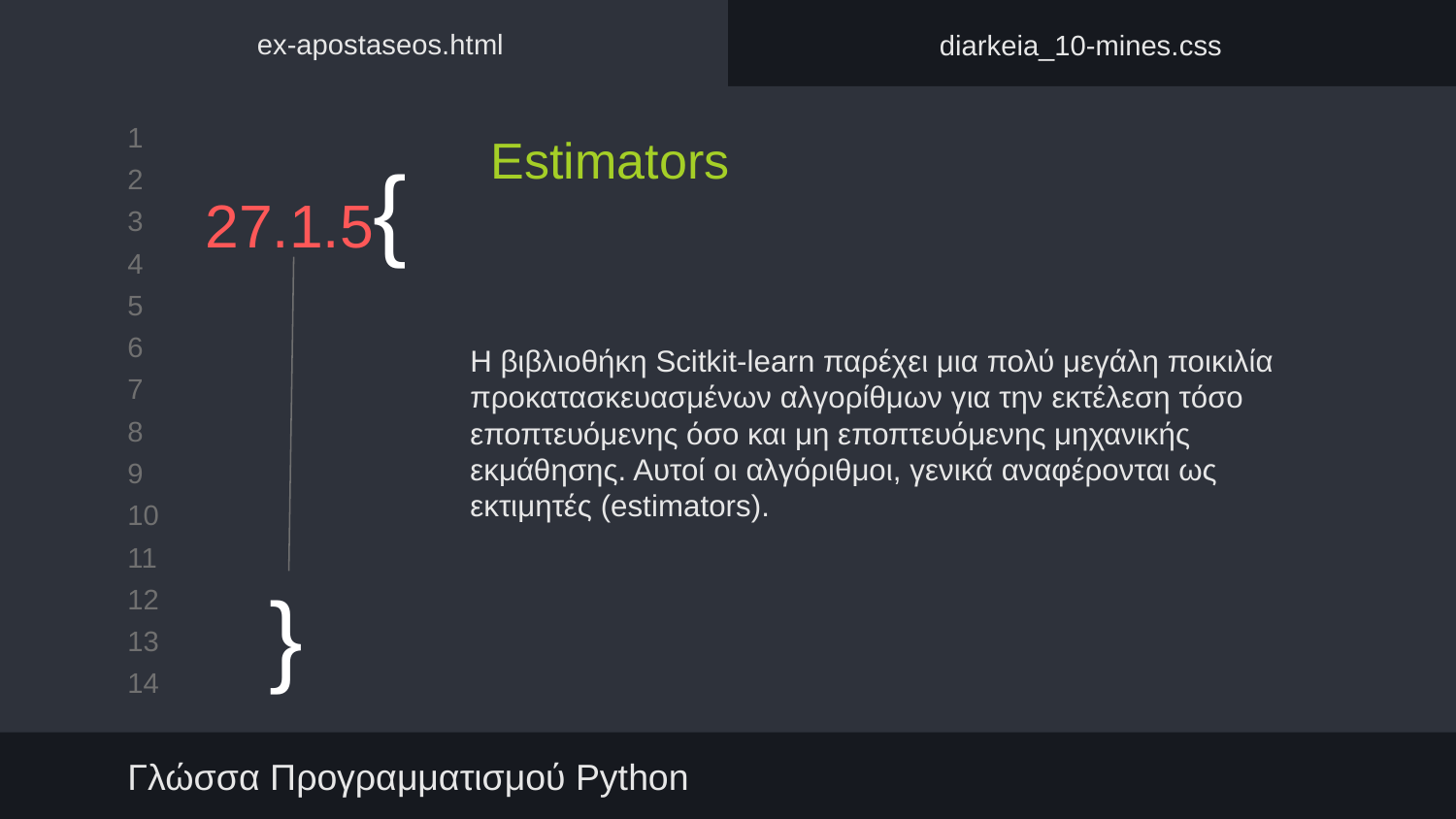

ex-apostaseos.html
diarkeia_10-mines.css
Estimators
# 27.1.5{
Η βιβλιοθήκη Scitkit-learn παρέχει μια πολύ μεγάλη ποικιλία προκατασκευασμένων αλγορίθμων για την εκτέλεση τόσο εποπτευόμενης όσο και μη εποπτευόμενης μηχανικής εκμάθησης. Αυτοί οι αλγόριθμοι, γενικά αναφέρονται ως εκτιμητές (estimators).
}
Γλώσσα Προγραμματισμού Python